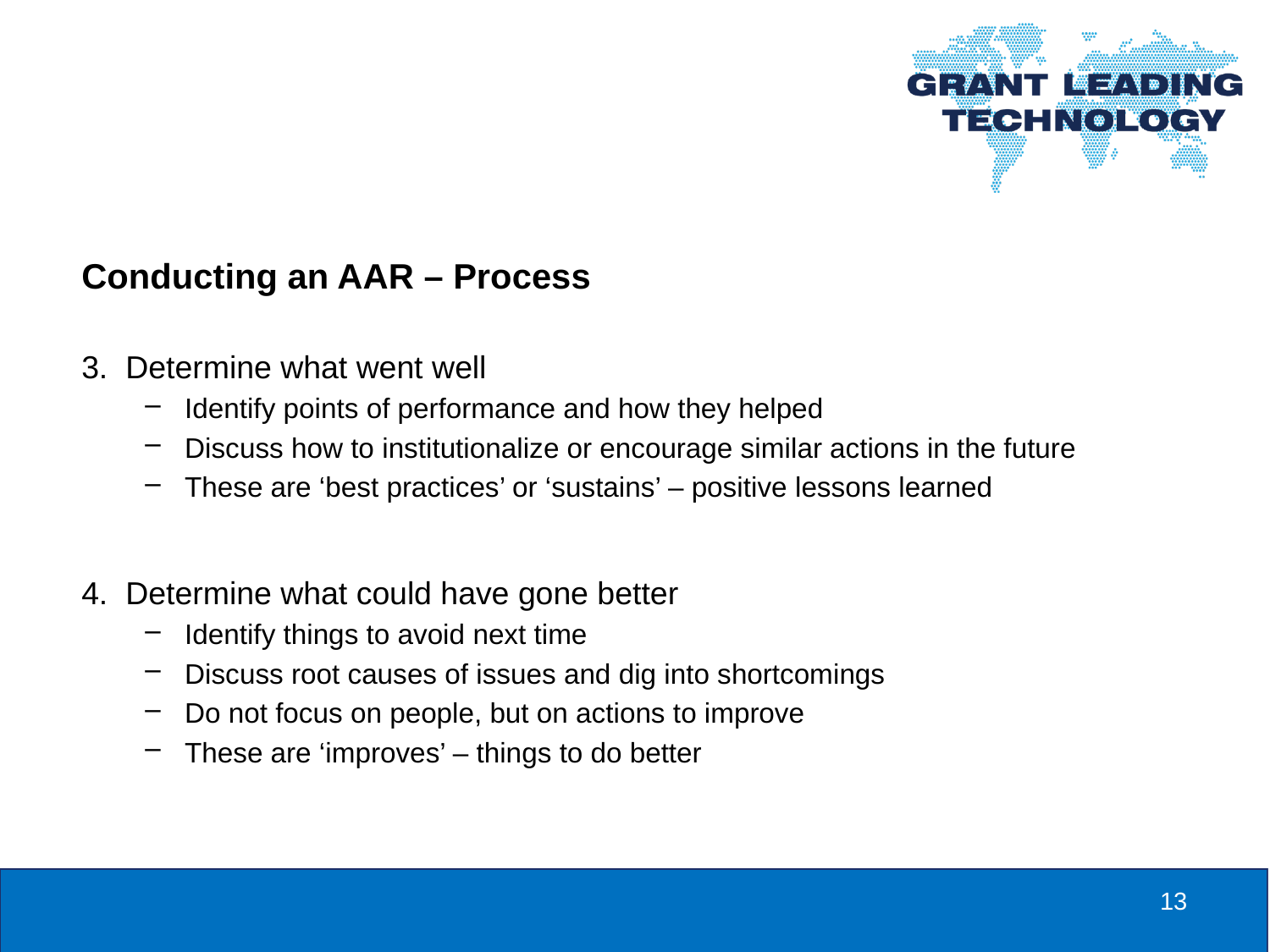

Conducting an AAR – Process

3.  Determine what went well
Identify points of performance and how they helped
Discuss how to institutionalize or encourage similar actions in the future
These are ‘best practices’ or ‘sustains’ – positive lessons learned

4.  Determine what could have gone better
Identify things to avoid next time
Discuss root causes of issues and dig into shortcomings
Do not focus on people, but on actions to improve
These are ‘improves’ – things to do better